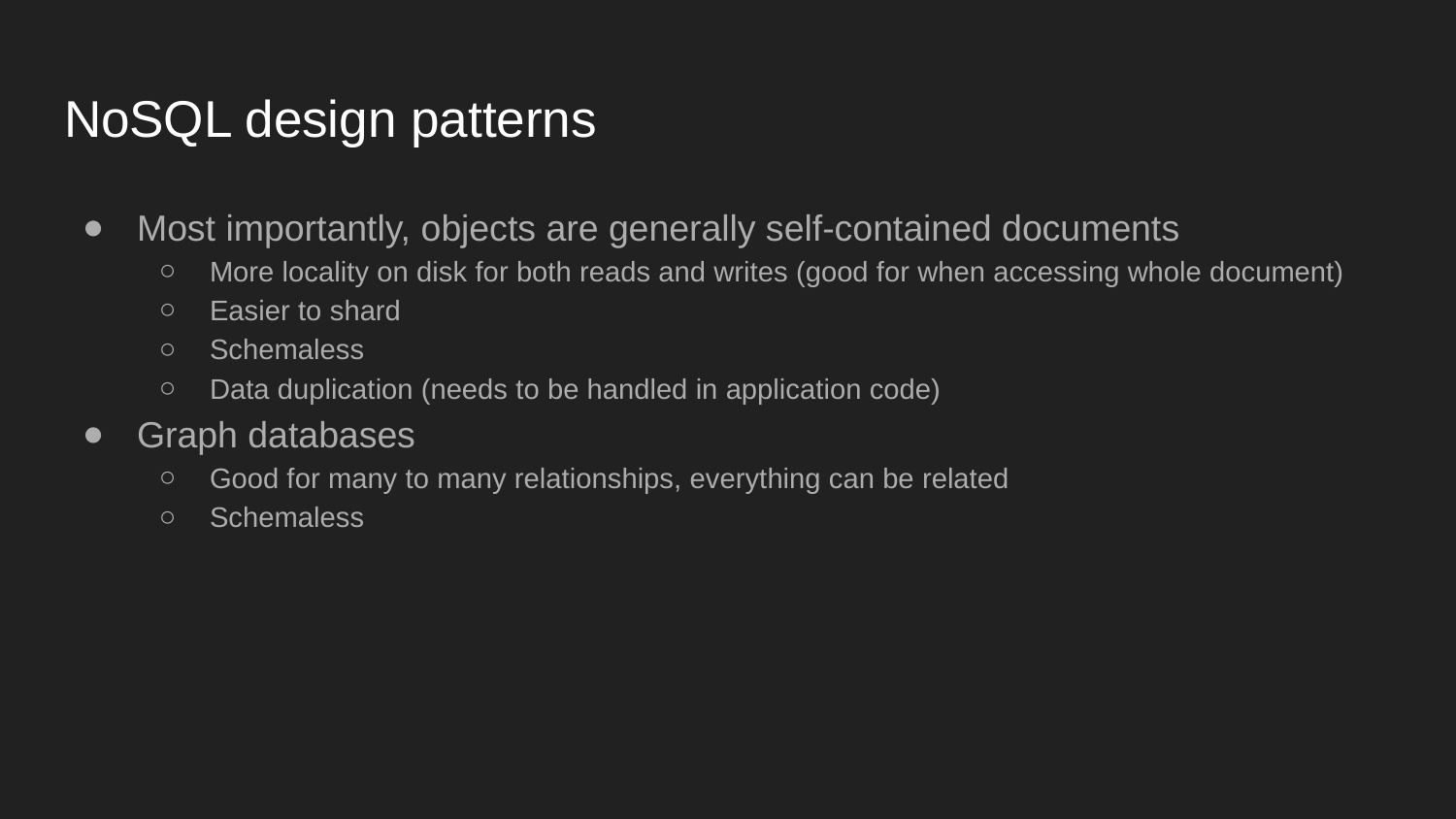

# NoSQL design patterns
Most importantly, objects are generally self-contained documents
More locality on disk for both reads and writes (good for when accessing whole document)
Easier to shard
Schemaless
Data duplication (needs to be handled in application code)
Graph databases
Good for many to many relationships, everything can be related
Schemaless